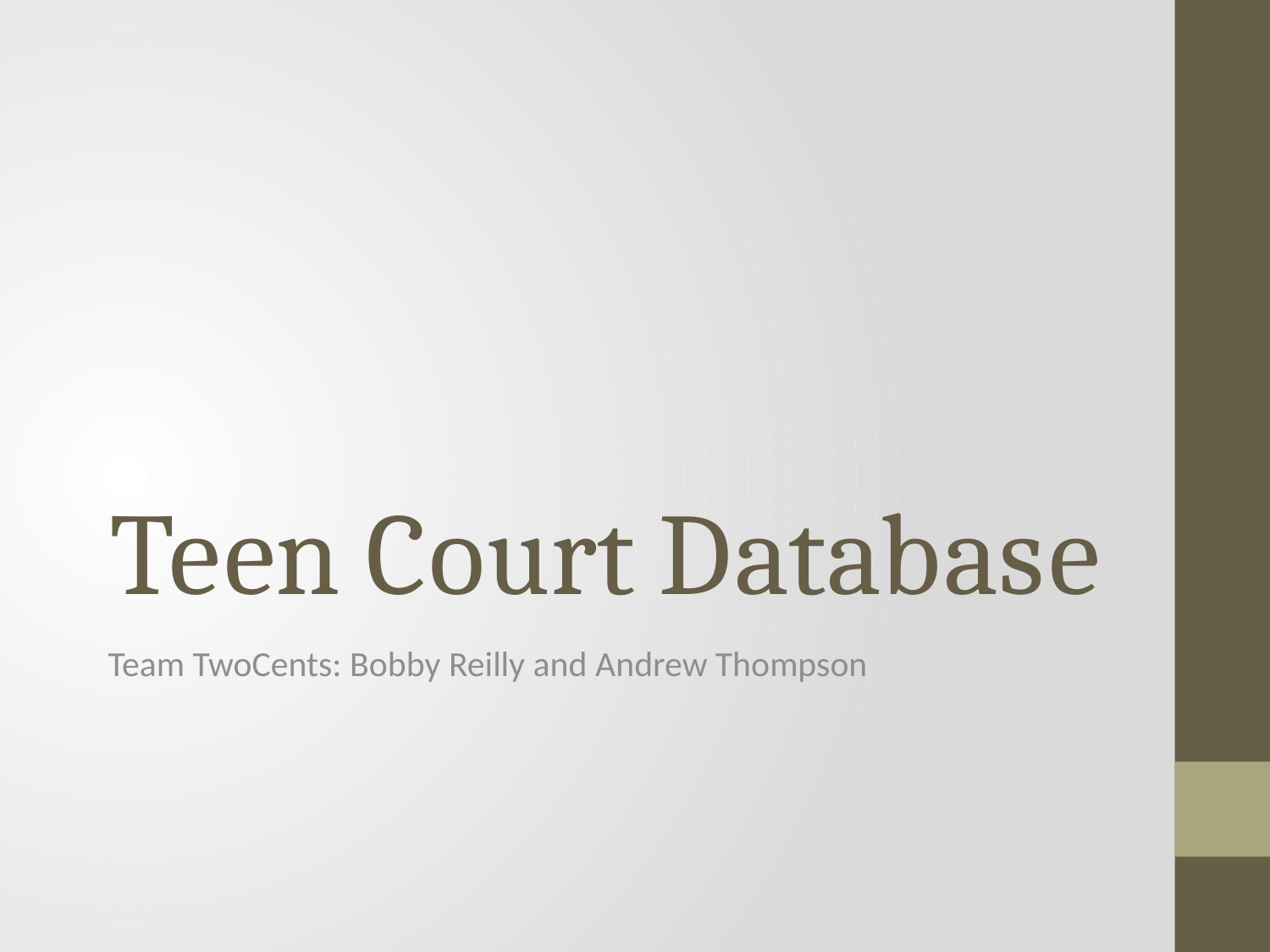

# Teen Court Database
Team TwoCents: Bobby Reilly and Andrew Thompson